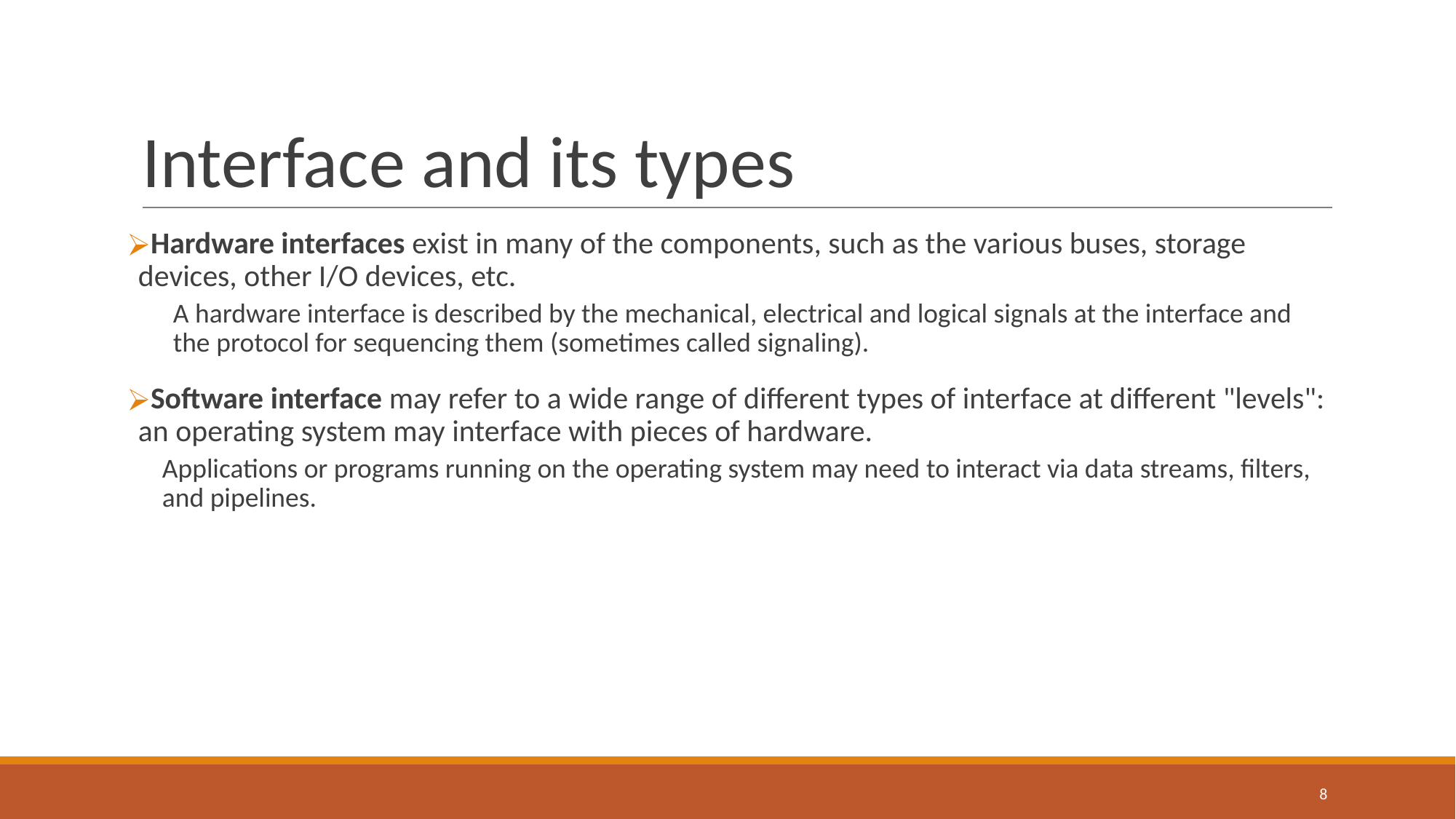

# Interface and its types
Hardware interfaces exist in many of the components, such as the various buses, storage devices, other I/O devices, etc.
A hardware interface is described by the mechanical, electrical and logical signals at the interface and the protocol for sequencing them (sometimes called signaling).
Software interface may refer to a wide range of different types of interface at different "levels": an operating system may interface with pieces of hardware.
Applications or programs running on the operating system may need to interact via data streams, filters, and pipelines.

8